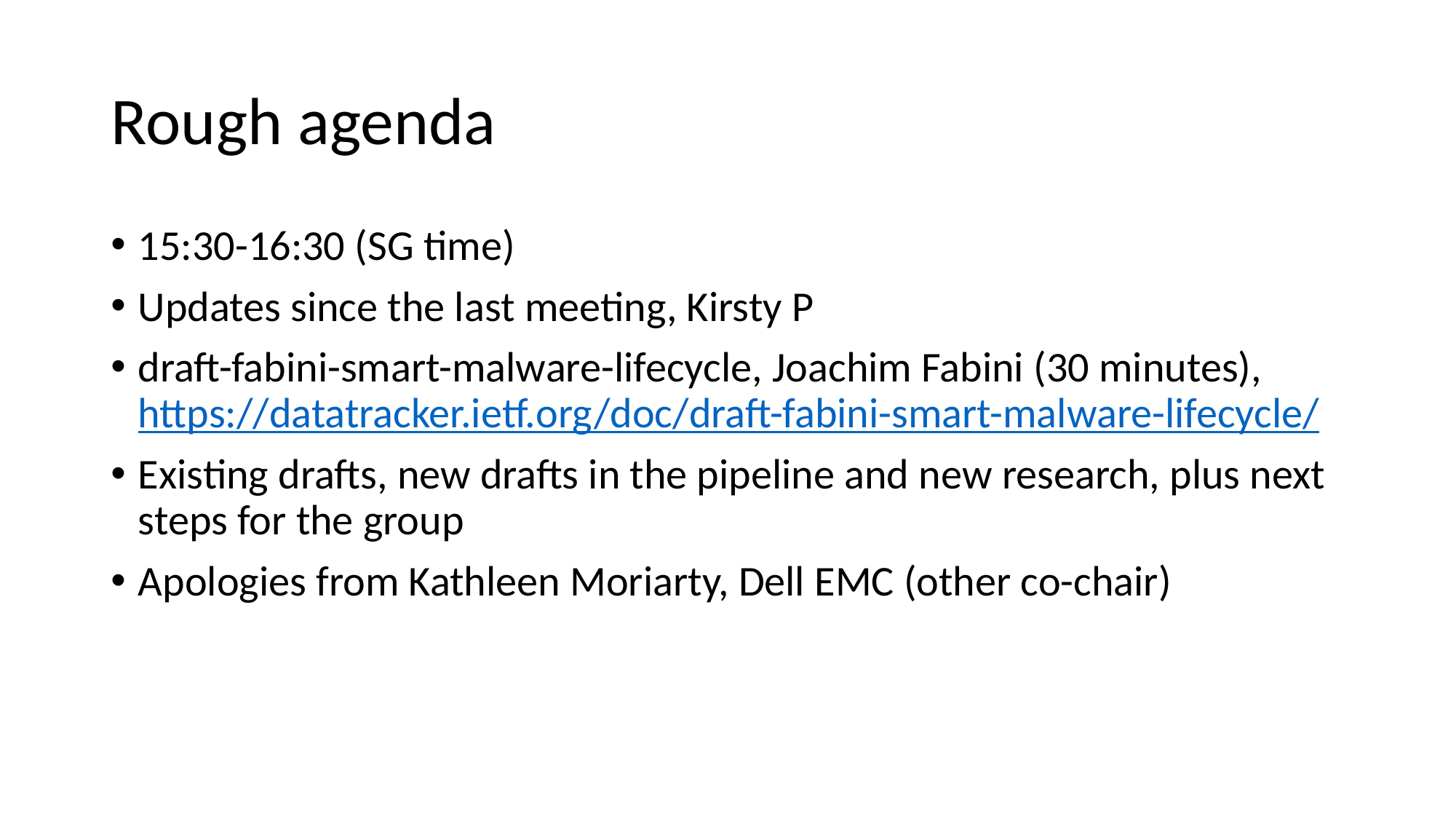

# Rough agenda
15:30-16:30 (SG time)
Updates since the last meeting, Kirsty P
draft-fabini-smart-malware-lifecycle, Joachim Fabini (30 minutes), https://datatracker.ietf.org/doc/draft-fabini-smart-malware-lifecycle/
Existing drafts, new drafts in the pipeline and new research, plus next steps for the group
Apologies from Kathleen Moriarty, Dell EMC (other co-chair)